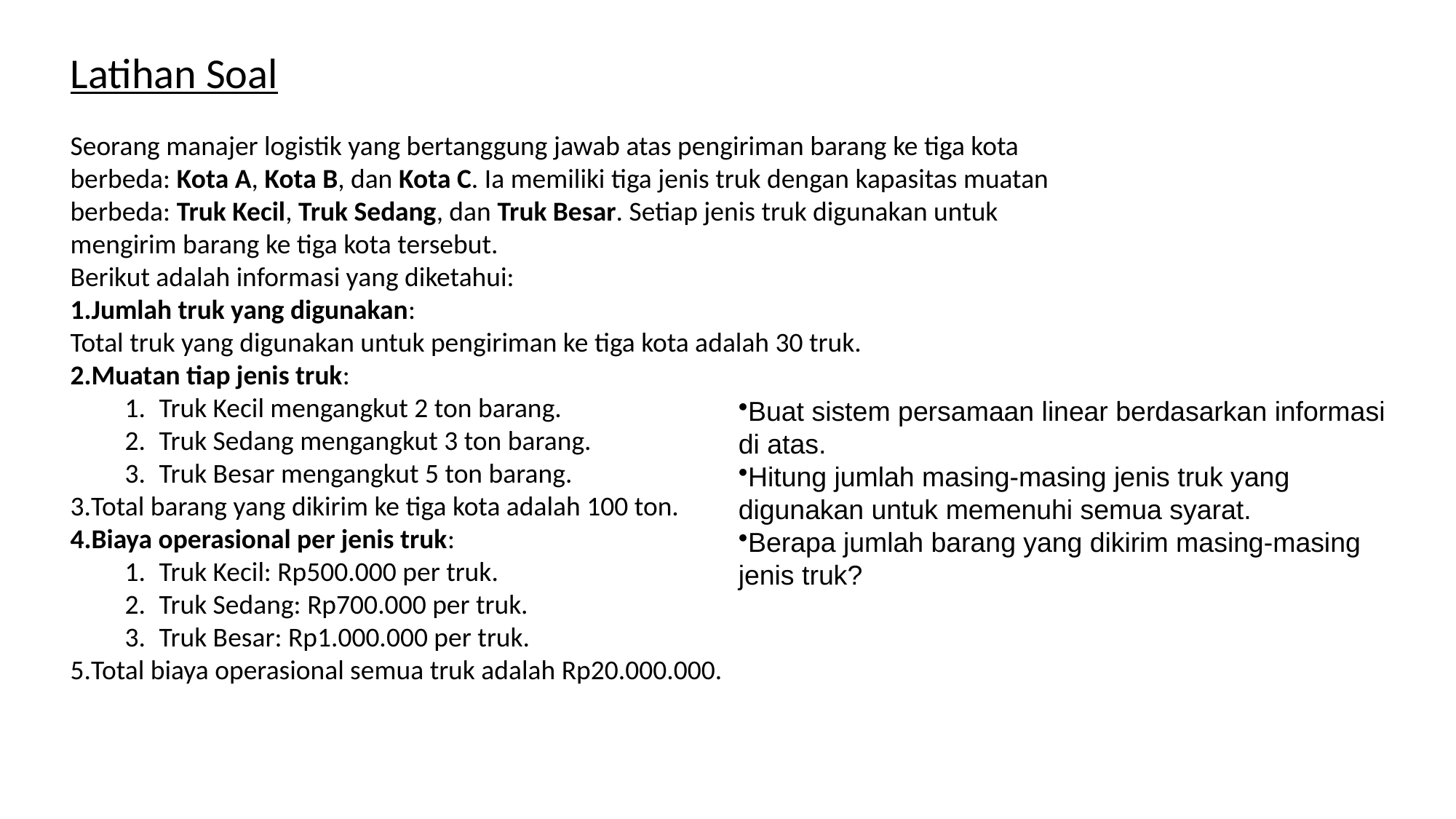

# Latihan Soal

Seorang manajer logistik yang bertanggung jawab atas pengiriman barang ke tiga kota berbeda: Kota A, Kota B, dan Kota C. Ia memiliki tiga jenis truk dengan kapasitas muatan berbeda: Truk Kecil, Truk Sedang, dan Truk Besar. Setiap jenis truk digunakan untuk mengirim barang ke tiga kota tersebut.
Berikut adalah informasi yang diketahui:
Jumlah truk yang digunakan:
Total truk yang digunakan untuk pengiriman ke tiga kota adalah 30 truk.
Muatan tiap jenis truk:
Truk Kecil mengangkut 2 ton barang.
Truk Sedang mengangkut 3 ton barang.
Truk Besar mengangkut 5 ton barang.
Total barang yang dikirim ke tiga kota adalah 100 ton.
Biaya operasional per jenis truk:
Truk Kecil: Rp500.000 per truk.
Truk Sedang: Rp700.000 per truk.
Truk Besar: Rp1.000.000 per truk.
Total biaya operasional semua truk adalah Rp20.000.000.

Buat sistem persamaan linear berdasarkan informasi di atas.
Hitung jumlah masing-masing jenis truk yang digunakan untuk memenuhi semua syarat.
Berapa jumlah barang yang dikirim masing-masing jenis truk?